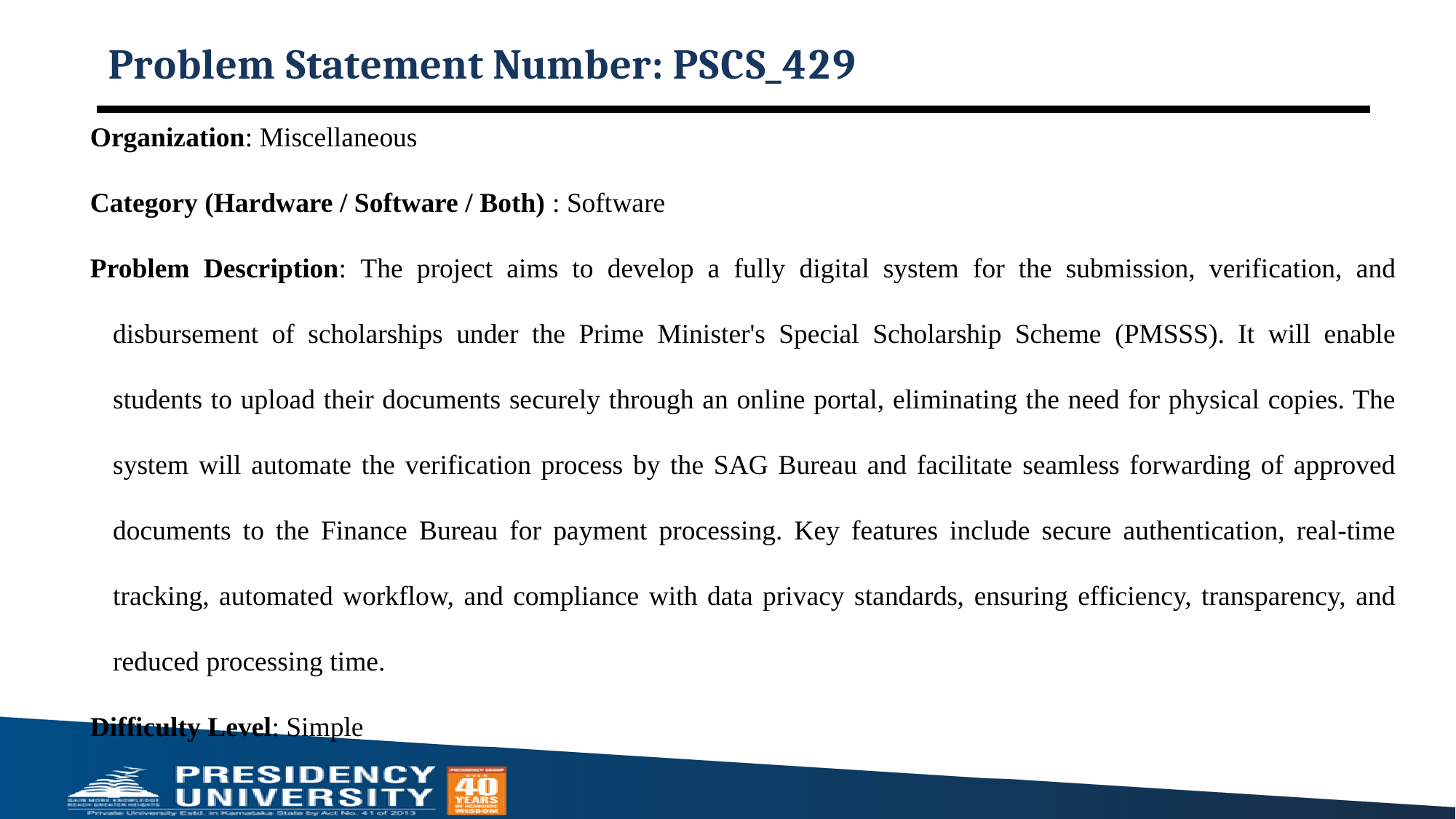

# Problem Statement Number: PSCS_429
Organization: Miscellaneous
Category (Hardware / Software / Both) : Software
Problem Description: The project aims to develop a fully digital system for the submission, verification, and disbursement of scholarships under the Prime Minister's Special Scholarship Scheme (PMSSS). It will enable students to upload their documents securely through an online portal, eliminating the need for physical copies. The system will automate the verification process by the SAG Bureau and facilitate seamless forwarding of approved documents to the Finance Bureau for payment processing. Key features include secure authentication, real-time tracking, automated workflow, and compliance with data privacy standards, ensuring efficiency, transparency, and reduced processing time.
Difficulty Level: Simple